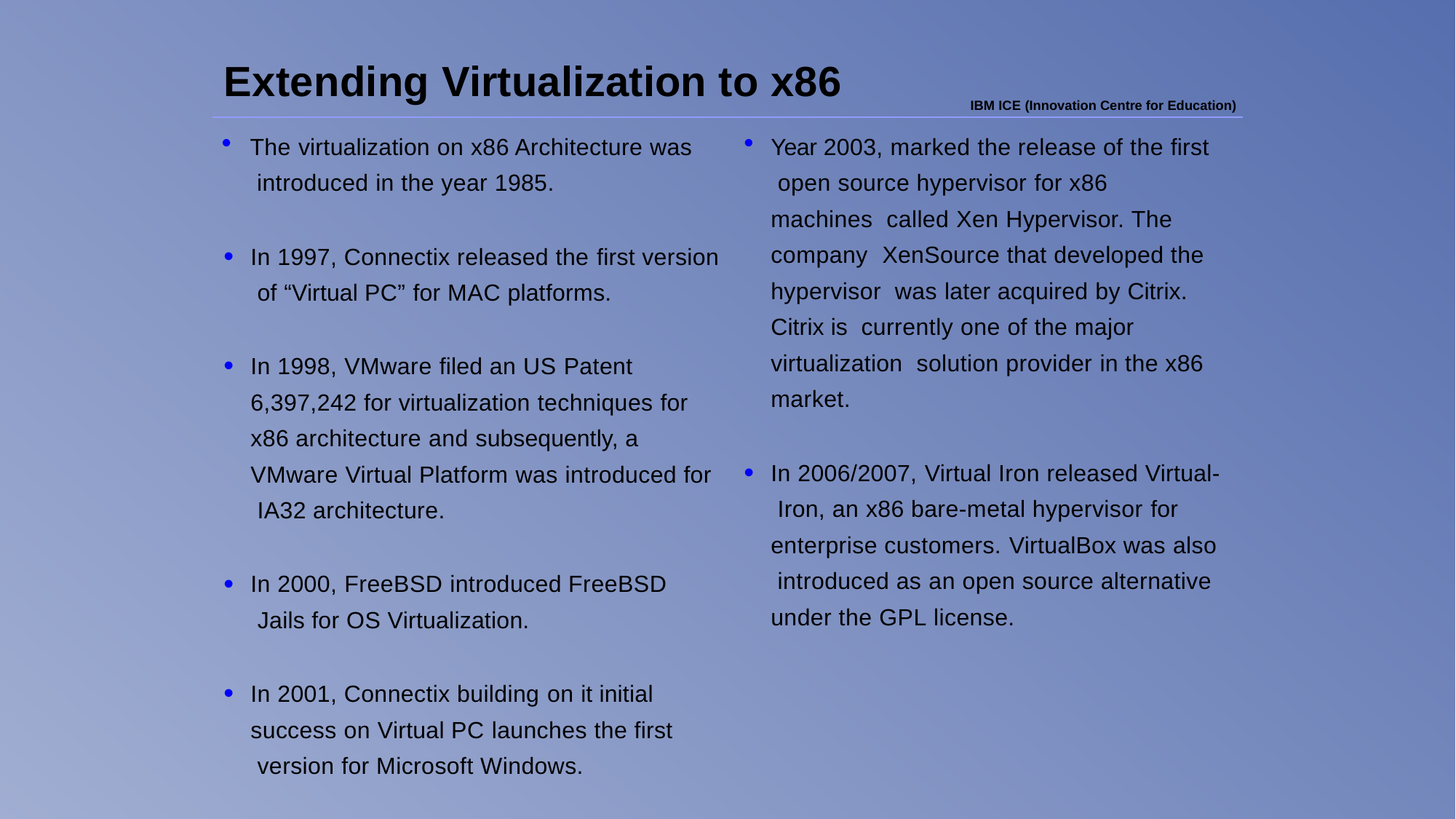

# Extending Virtualization to x86
IBM ICE (Innovation Centre for Education)

The virtualization on x86 Architecture was  introduced in the year 1985.

In 1997, Connectix released the first version  of “Virtual PC” for MAC platforms.

In 1998, VMware filed an US Patent  6,397,242 for virtualization techniques for  x86 architecture and subsequently, a  VMware Virtual Platform was introduced for  IA32 architecture.

In 2000, FreeBSD introduced FreeBSD  Jails for OS Virtualization.

In 2001, Connectix building on it initial  success on Virtual PC launches the first  version for Microsoft Windows.
Year 2003, marked the release of the first  open source hypervisor for x86 machines  called Xen Hypervisor. The company  XenSource that developed the hypervisor  was later acquired by Citrix. Citrix is  currently one of the major virtualization  solution provider in the x86 market.

In 2006/2007, Virtual Iron released Virtual-  Iron, an x86 bare-metal hypervisor for  enterprise customers. VirtualBox was also  introduced as an open source alternative  under the GPL license.